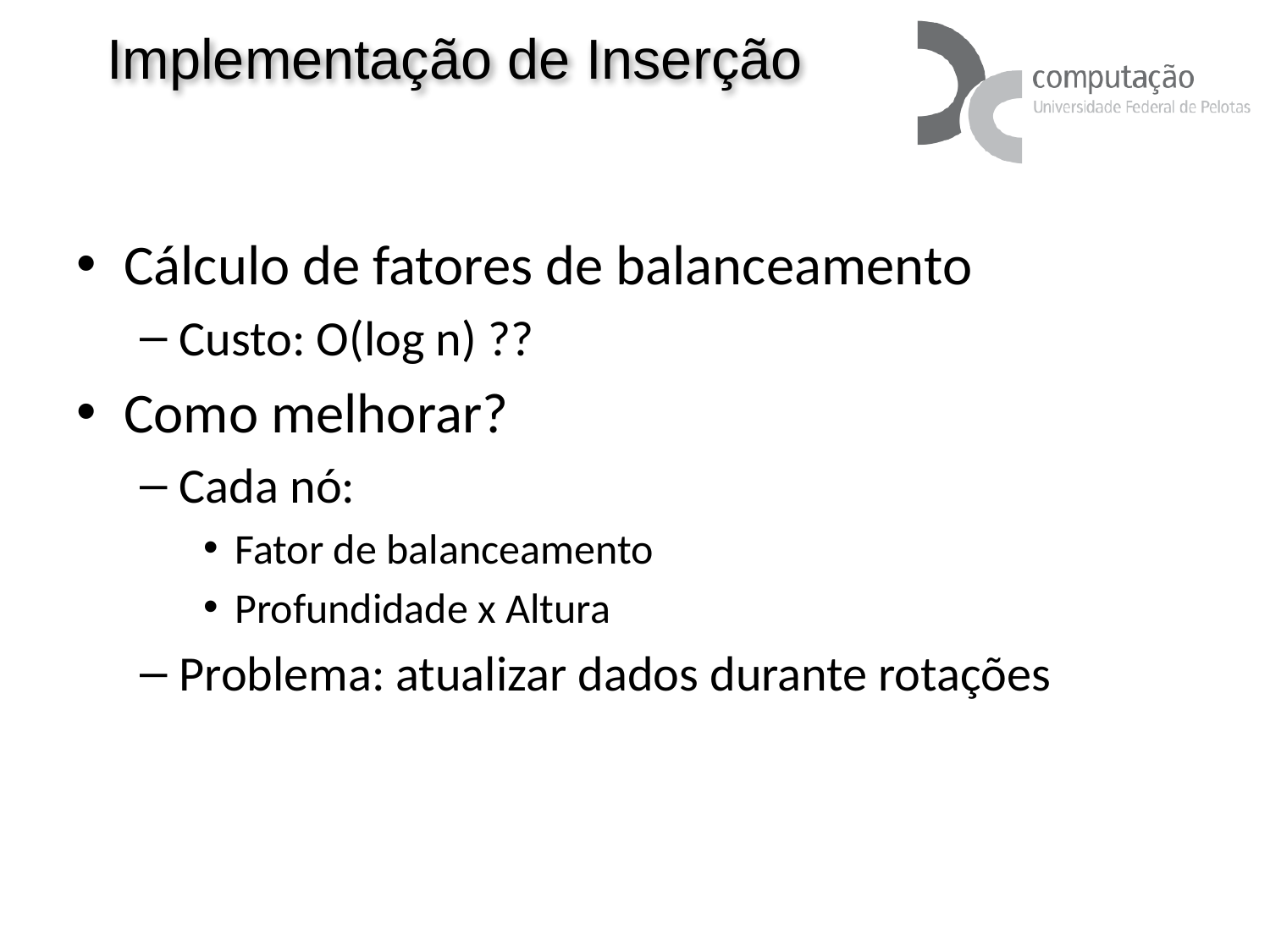

# Implementação de Inserção
Cálculo de fatores de balanceamento
Custo: O(log n) ??
Como melhorar?
Cada nó:
Fator de balanceamento
Profundidade x Altura
Problema: atualizar dados durante rotações